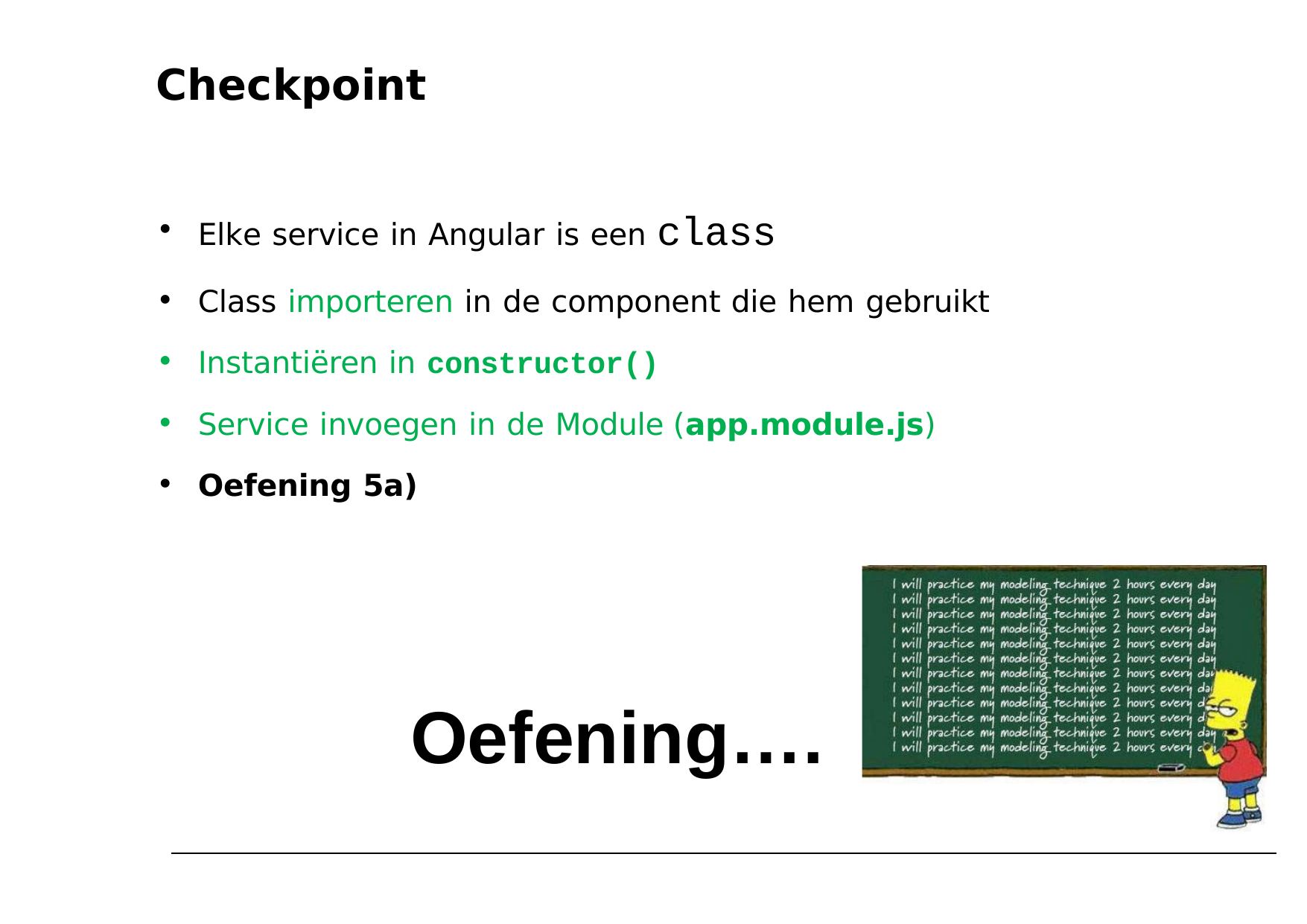

# Checkpoint
Elke service in Angular is een class
Class importeren in de component die hem gebruikt
Instantiëren in constructor()
Service invoegen in de Module (app.module.js)
Oefening 5a)

Oefening….